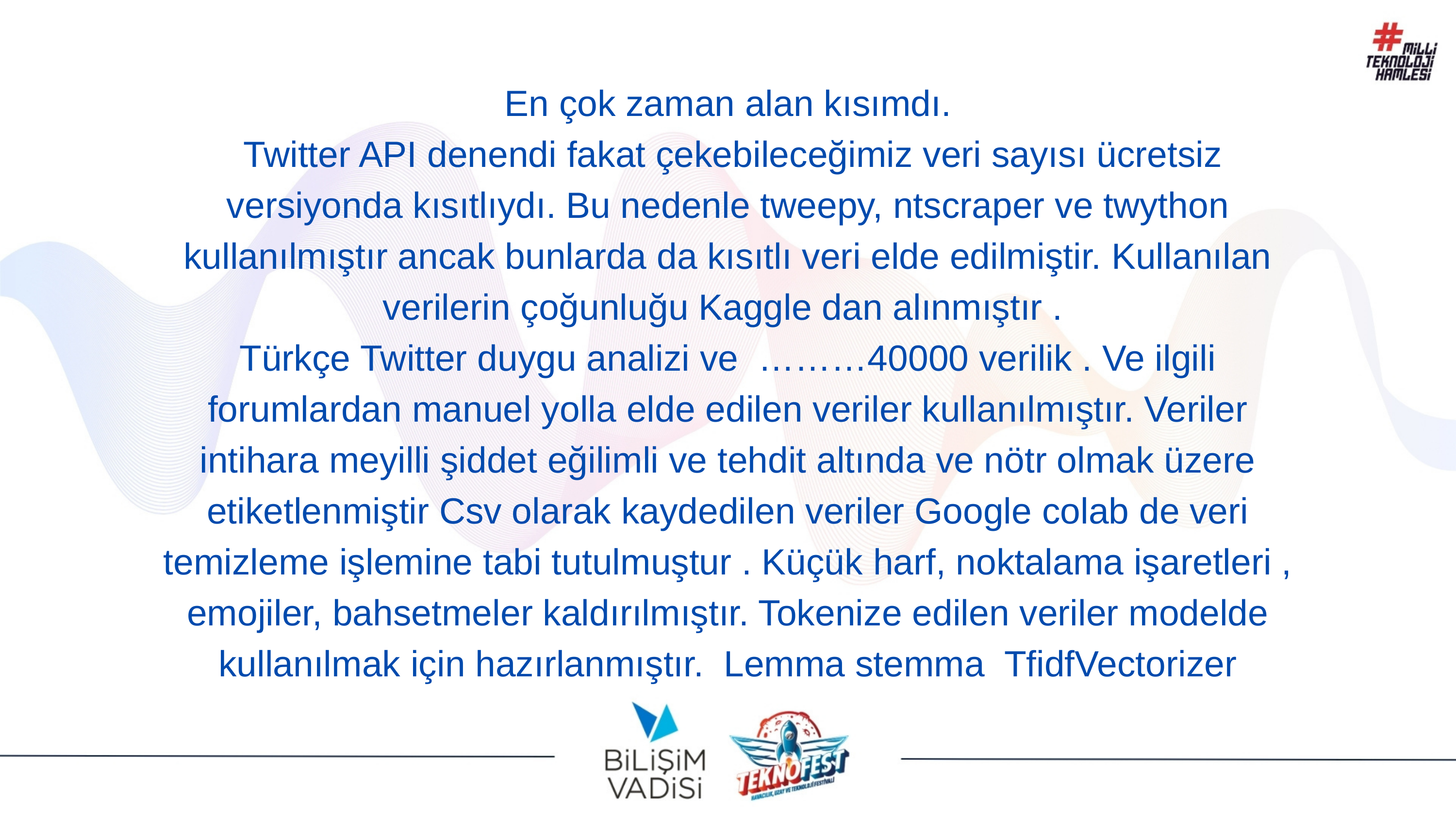

En çok zaman alan kısımdı.
 Twitter API denendi fakat çekebileceğimiz veri sayısı ücretsiz versiyonda kısıtlıydı. Bu nedenle tweepy, ntscraper ve twython kullanılmıştır ancak bunlarda da kısıtlı veri elde edilmiştir. Kullanılan verilerin çoğunluğu Kaggle dan alınmıştır .
Türkçe Twitter duygu analizi ve  ………40000 verilik . Ve ilgili forumlardan manuel yolla elde edilen veriler kullanılmıştır. Veriler intihara meyilli şiddet eğilimli ve tehdit altında ve nötr olmak üzere etiketlenmiştir Csv olarak kaydedilen veriler Google colab de veri temizleme işlemine tabi tutulmuştur . Küçük harf, noktalama işaretleri , emojiler, bahsetmeler kaldırılmıştır. Tokenize edilen veriler modelde kullanılmak için hazırlanmıştır.  Lemma stemma  TfidfVectorizer